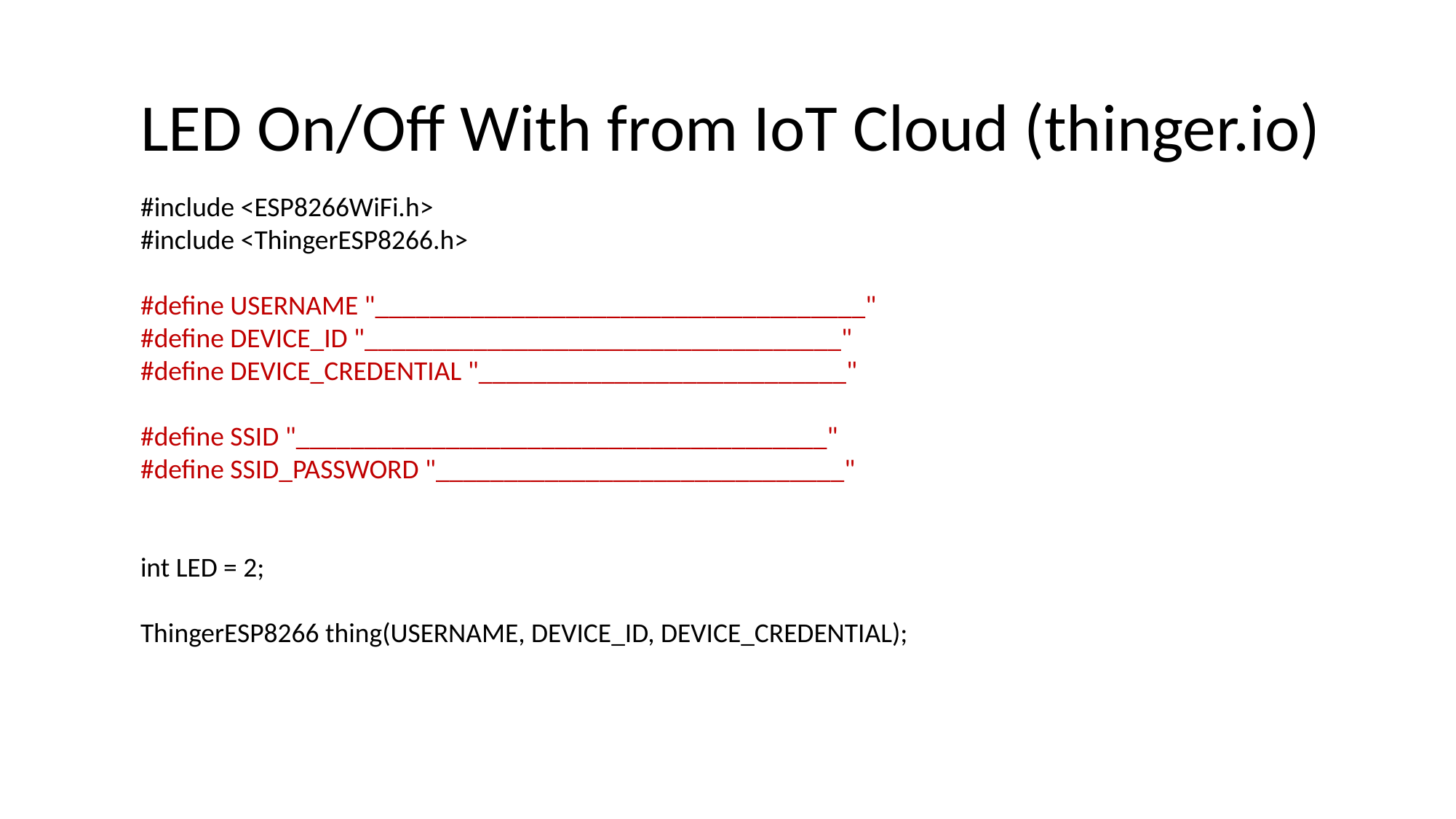

# LED On/Off With from IoT Cloud (thinger.io)
#include <ESP8266WiFi.h>
#include <ThingerESP8266.h>

#define USERNAME "____________________________________"
#define DEVICE_ID "___________________________________"
#define DEVICE_CREDENTIAL "___________________________"

#define SSID "_______________________________________"
#define SSID_PASSWORD "______________________________"

int LED = 2;

ThingerESP8266 thing(USERNAME, DEVICE_ID, DEVICE_CREDENTIAL);